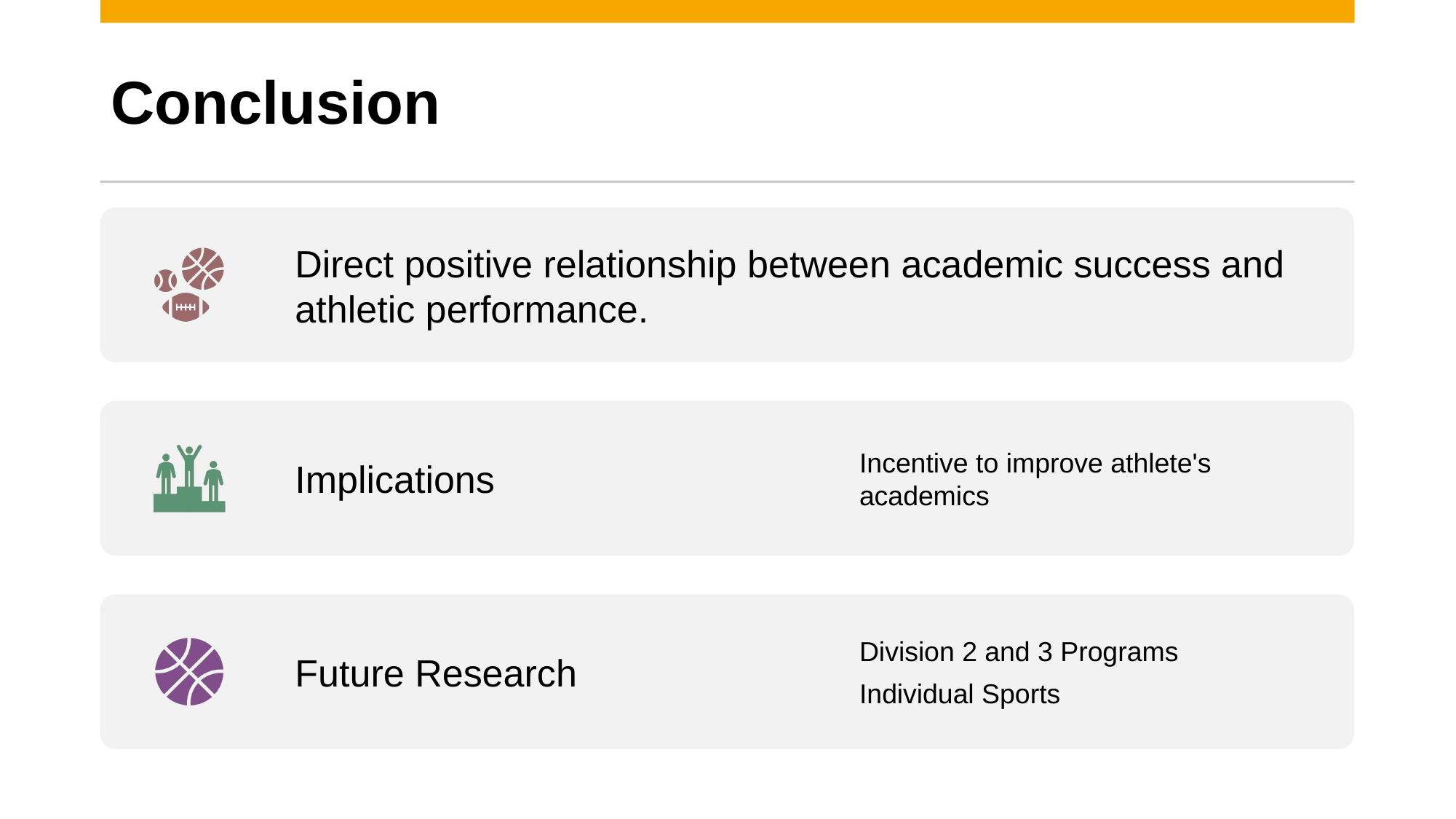

# Conclusion

Direct positive relationship between academic success and athletic performance.
Implications
Incentive to improve athlete's academics
Future Research
Division 2 and 3 Programs
Individual Sports